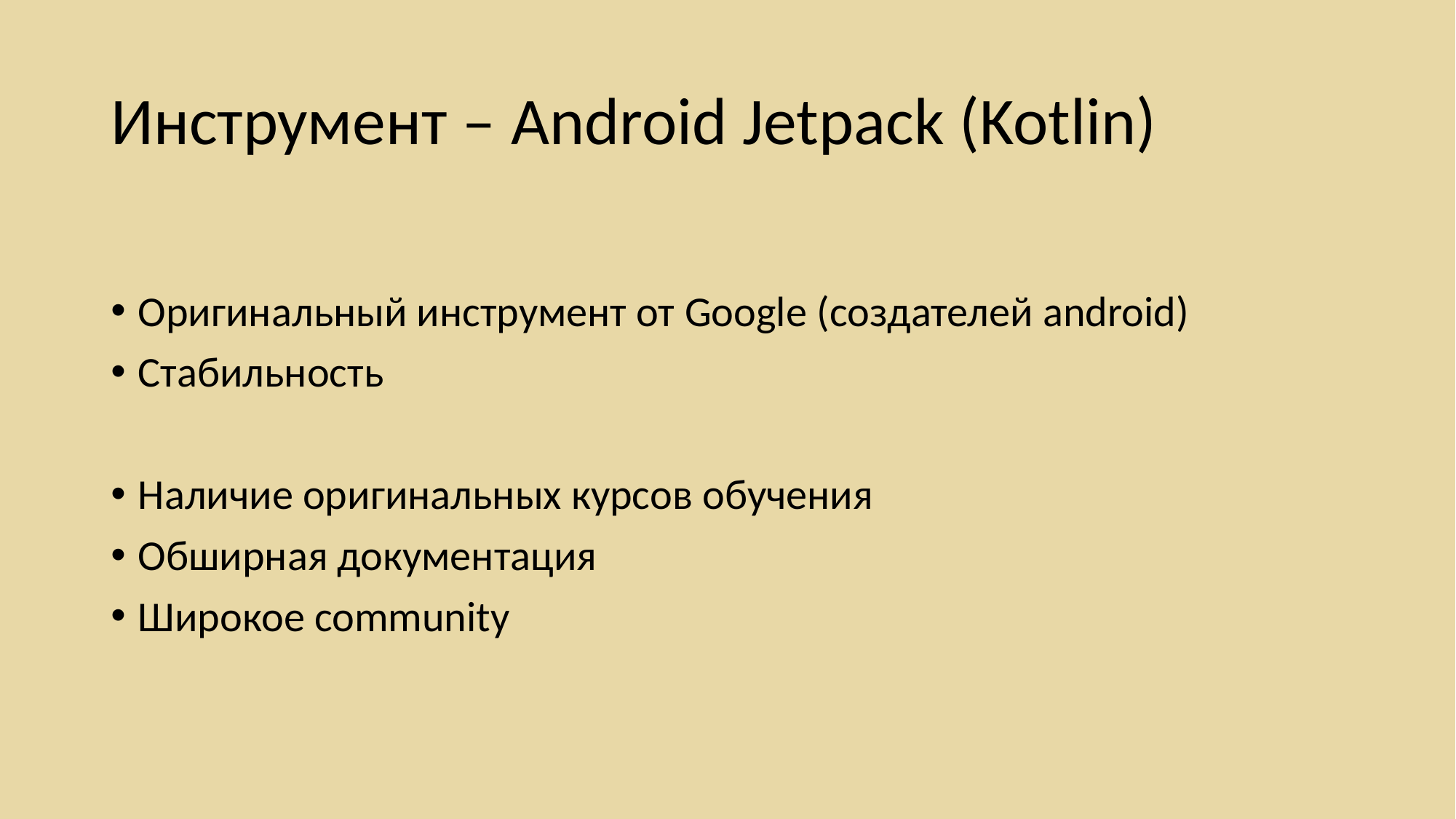

# Инструмент – Android Jetpack (Kotlin)

Оригинальный инструмент от Google (создателей android)
Стабильность

Наличие оригинальных курсов обучения
Обширная документация
Широкое community